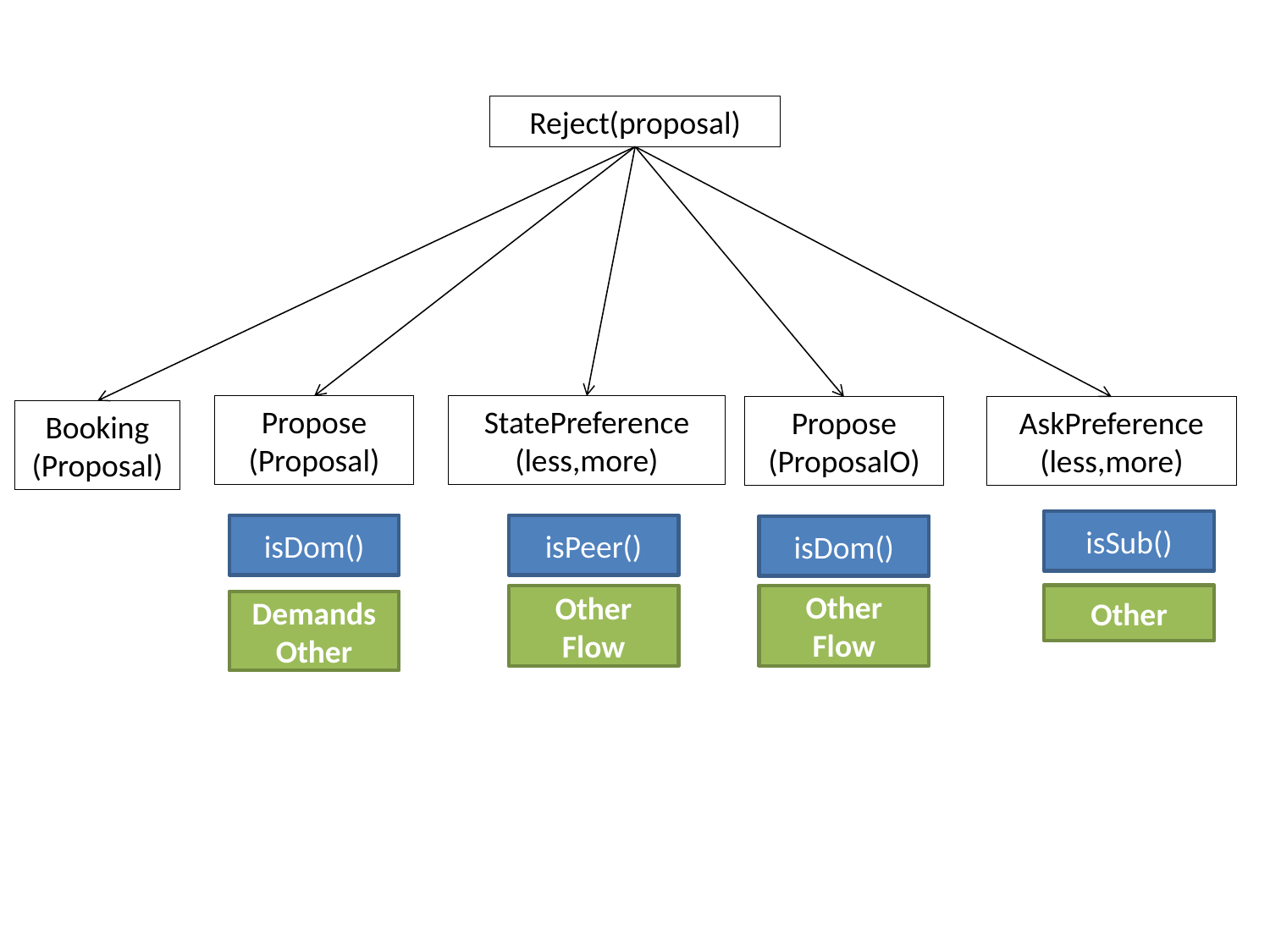

Reject(proposal)
Propose (Proposal)
isDom()
StatePreference
(less,more)
isPeer()
Propose (ProposalO)
isDom()
Other
Flow
AskPreference
(less,more)
isSub()
Other
Booking
(Proposal)
Other
Flow
Demands
Other